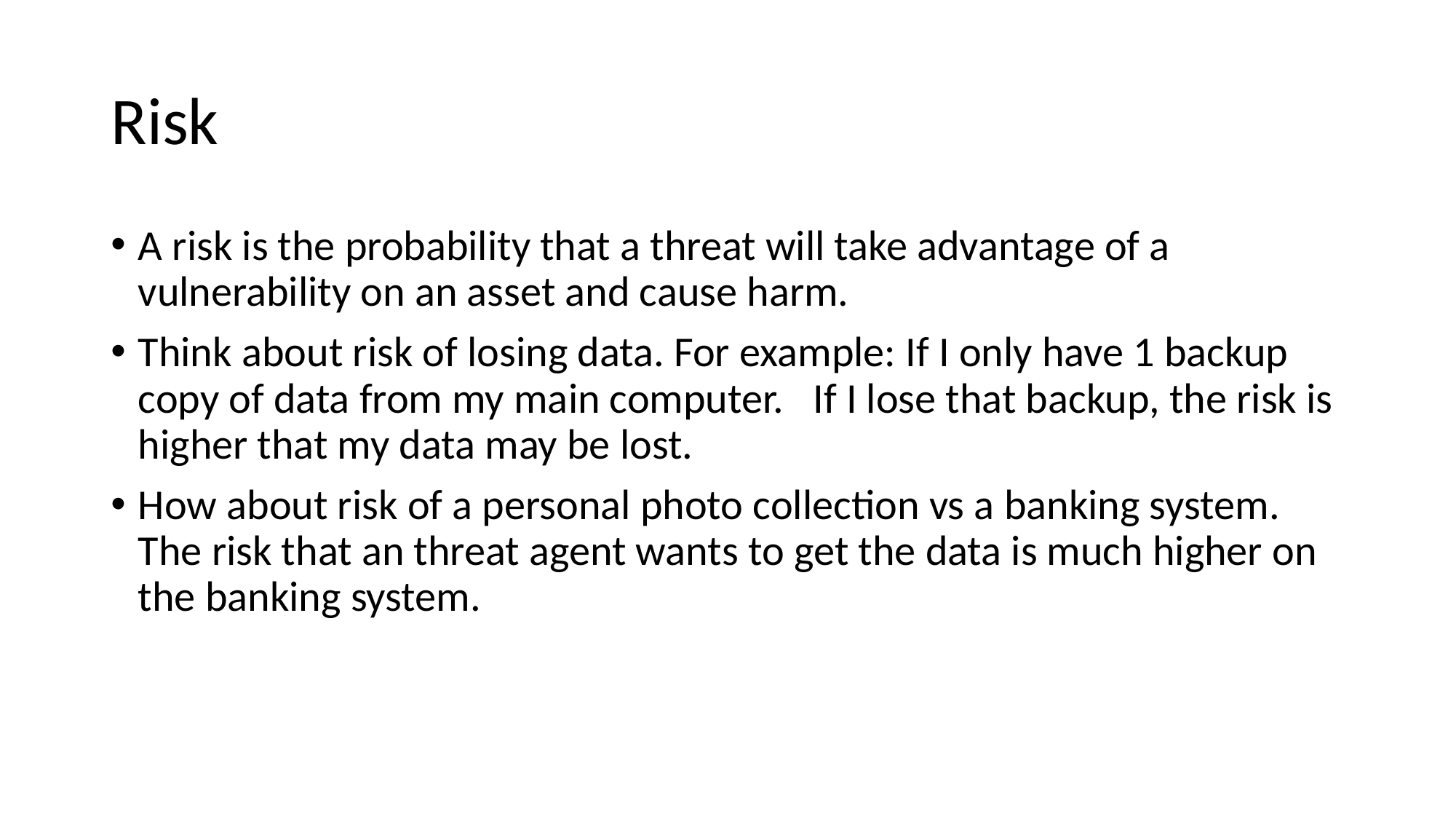

# Risk
A risk is the probability that a threat will take advantage of a vulnerability on an asset and cause harm.
Think about risk of losing data. For example: If I only have 1 backup copy of data from my main computer.   If I lose that backup, the risk is higher that my data may be lost.
How about risk of a personal photo collection vs a banking system.  The risk that an threat agent wants to get the data is much higher on the banking system.